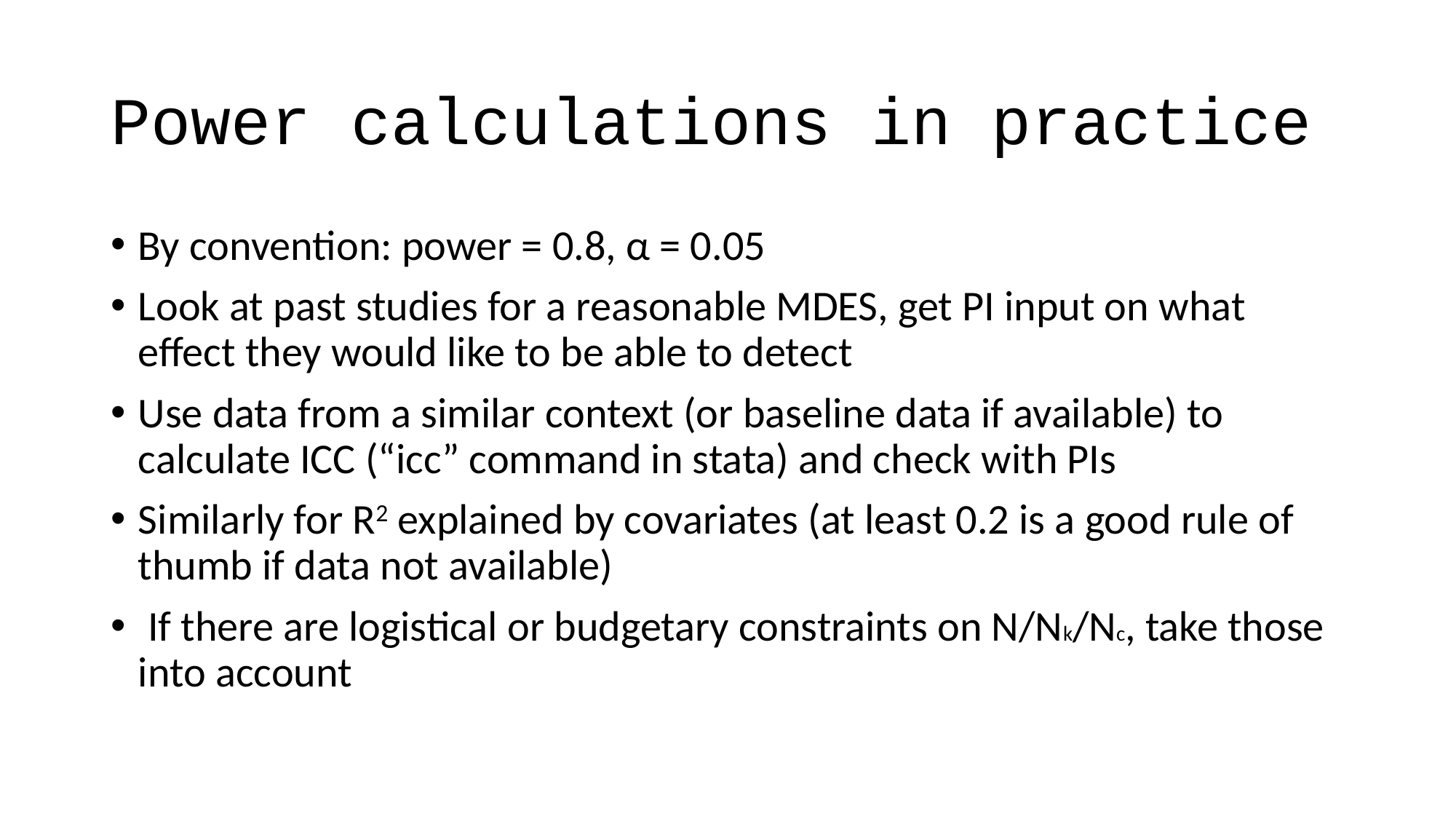

# Power calculations in practice
By convention: power = 0.8, α = 0.05
Look at past studies for a reasonable MDES, get PI input on what effect they would like to be able to detect
Use data from a similar context (or baseline data if available) to calculate ICC (“icc” command in stata) and check with PIs
Similarly for R2 explained by covariates (at least 0.2 is a good rule of thumb if data not available)
 If there are logistical or budgetary constraints on N/Nk/Nc, take those into account